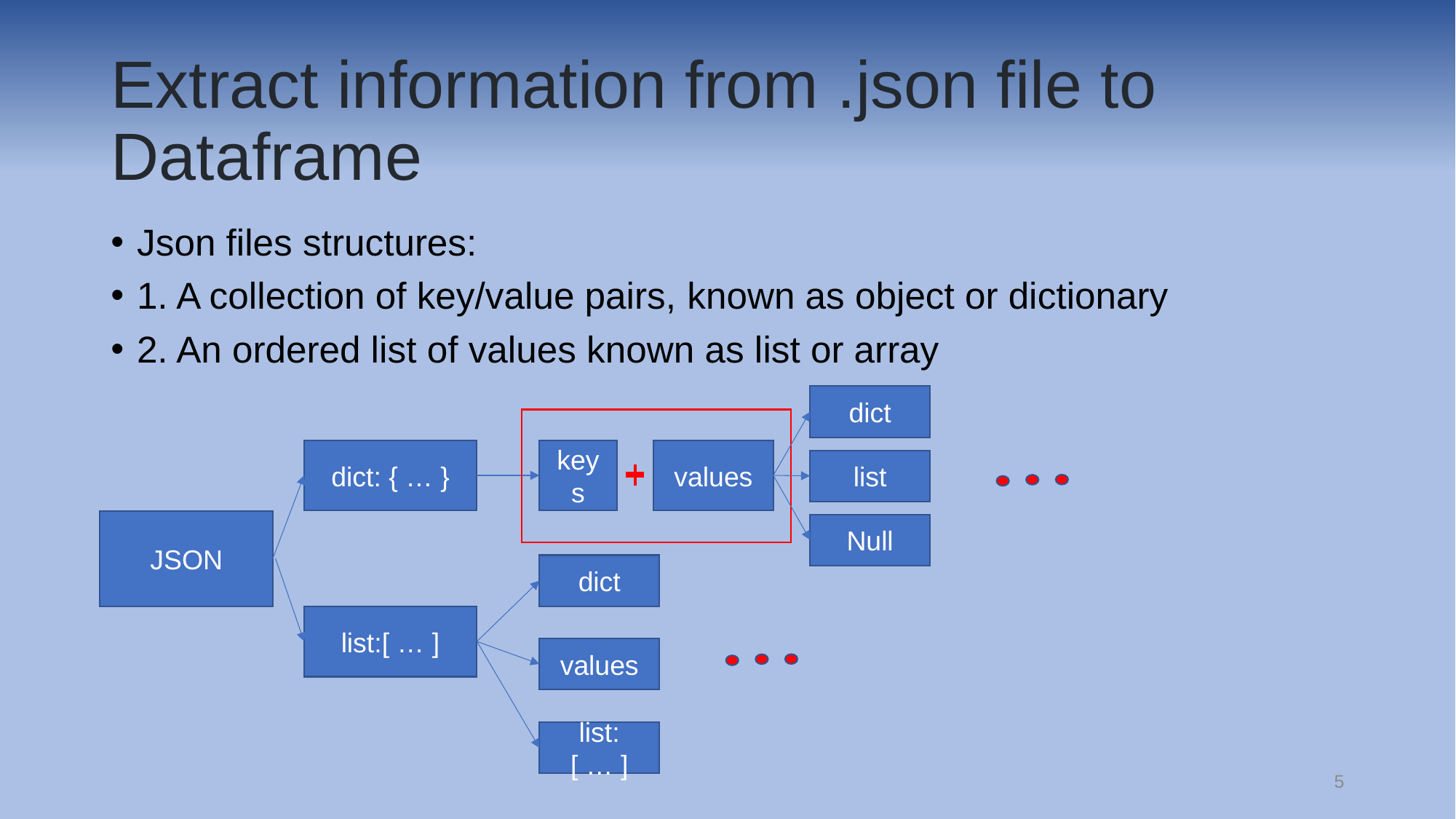

# Extract information from .json file to Dataframe
Json files structures:
1. A collection of key/value pairs, known as object or dictionary
2. An ordered list of values known as list or array
dict

dict: { … }
keys
values
list

JSON
Null
dict
list:[ … ]
values

list:[ … ]
5